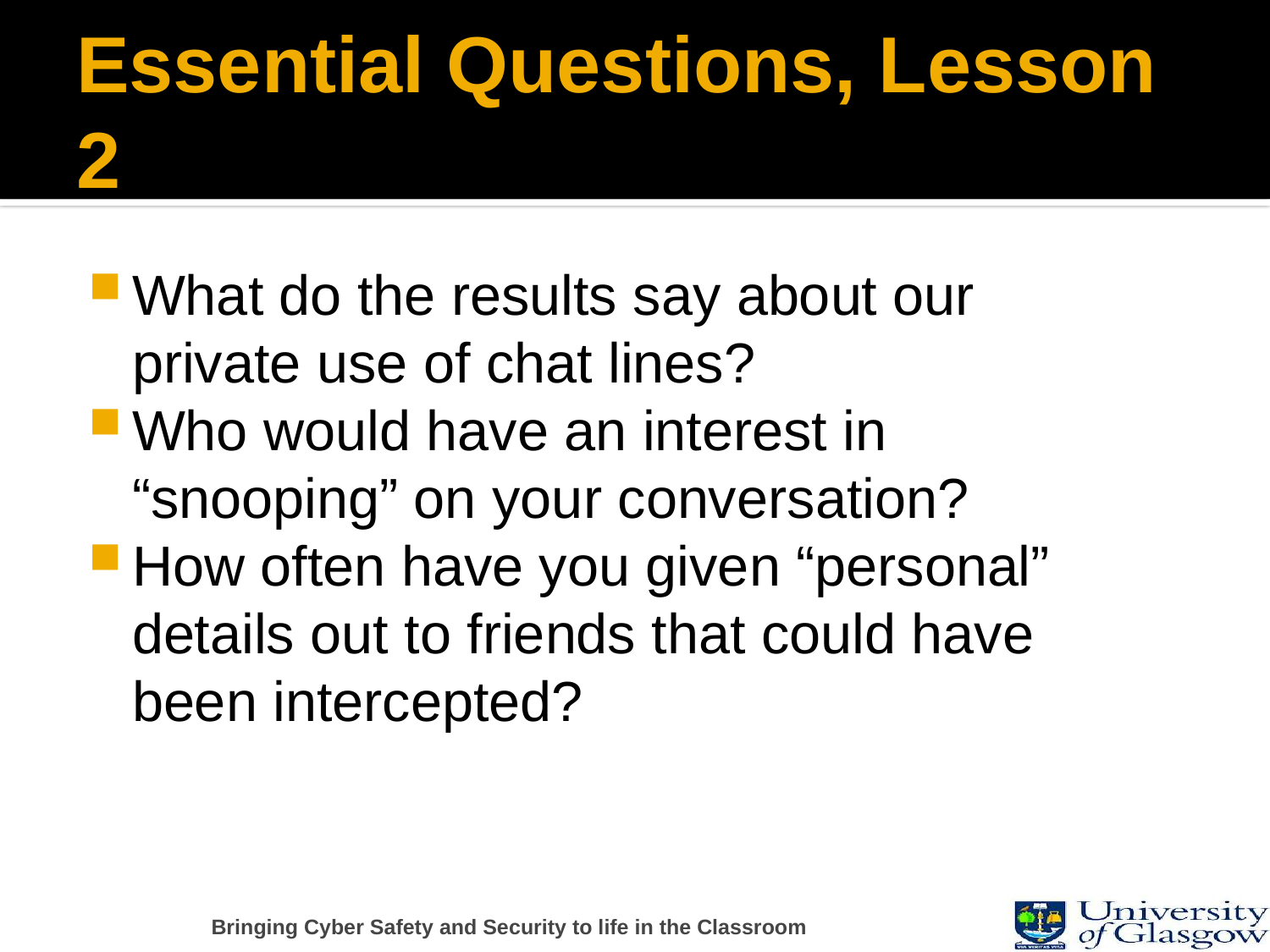

# Essential Questions, Lesson 2
What do the results say about our private use of chat lines?
Who would have an interest in “snooping” on your conversation?
How often have you given “personal” details out to friends that could have been intercepted?

Bringing Cyber Safety and Security to life in the Classroom